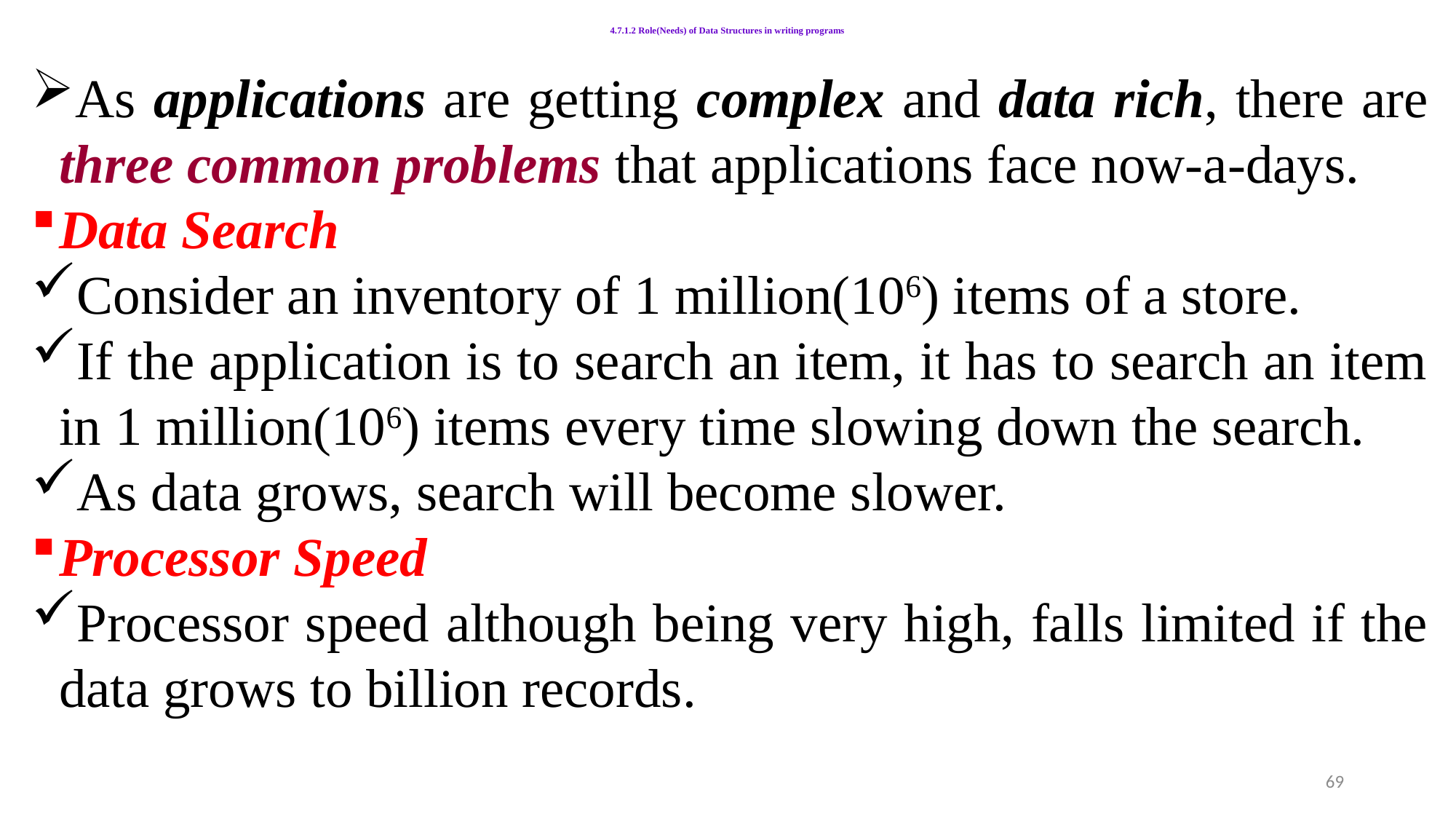

# 4.7.1.2 Role(Needs) of Data Structures in writing programs
As applications are getting complex and data rich, there are three common problems that applications face now-a-days.
Data Search
Consider an inventory of 1 million(106) items of a store.
If the application is to search an item, it has to search an item in 1 million(106) items every time slowing down the search.
As data grows, search will become slower.
Processor Speed
Processor speed although being very high, falls limited if the data grows to billion records.

69